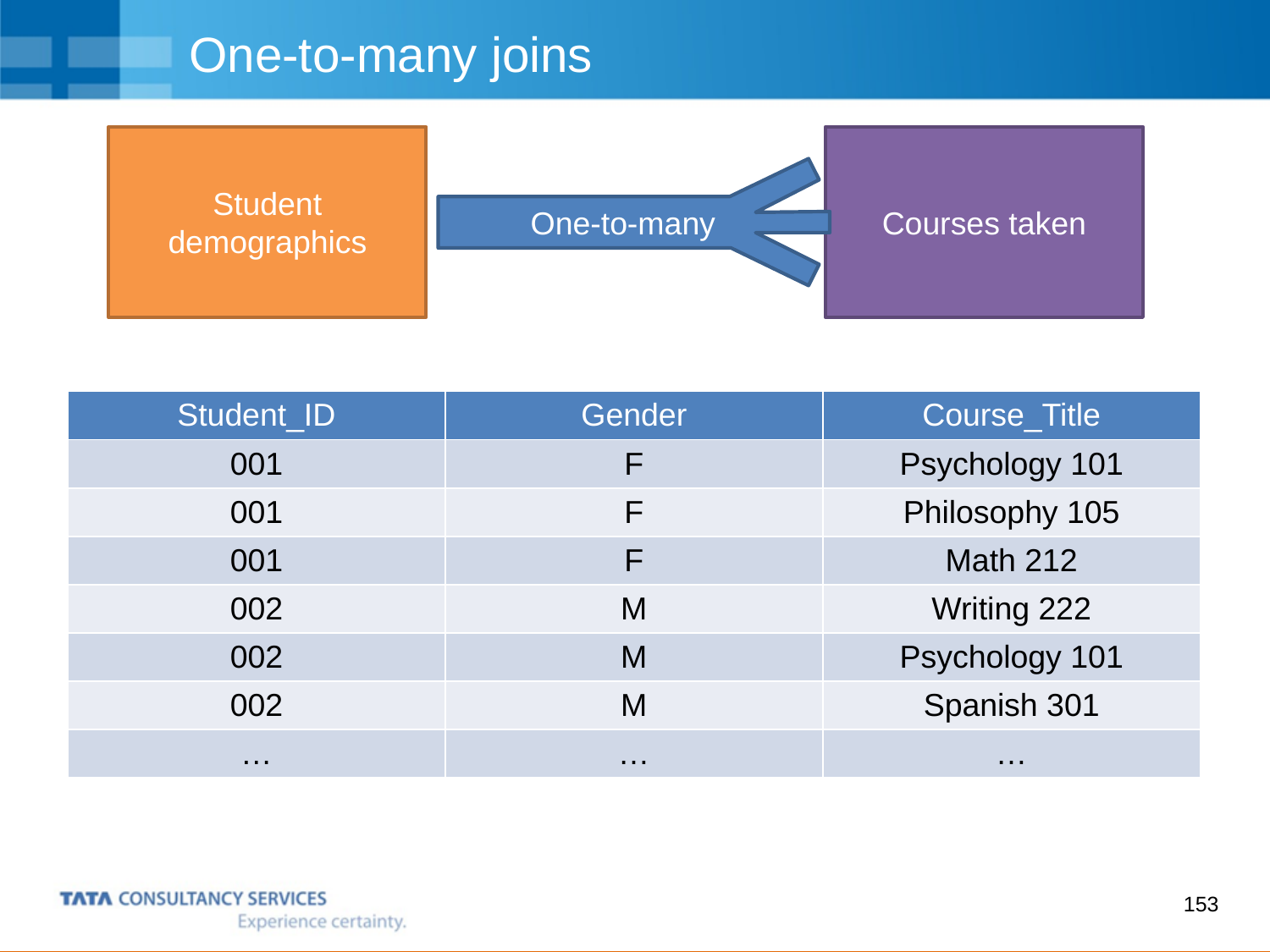

# One-to-many joins
Student demographics
Courses taken
         One-to-many
| Student\_ID | Gender | Course\_Title |
| --- | --- | --- |
| 001 | F | Psychology 101 |
| 001 | F | Philosophy 105 |
| 001 | F | Math 212 |
| 002 | M | Writing 222 |
| 002 | M | Psychology 101 |
| 002 | M | Spanish 301 |
| … | … | … |